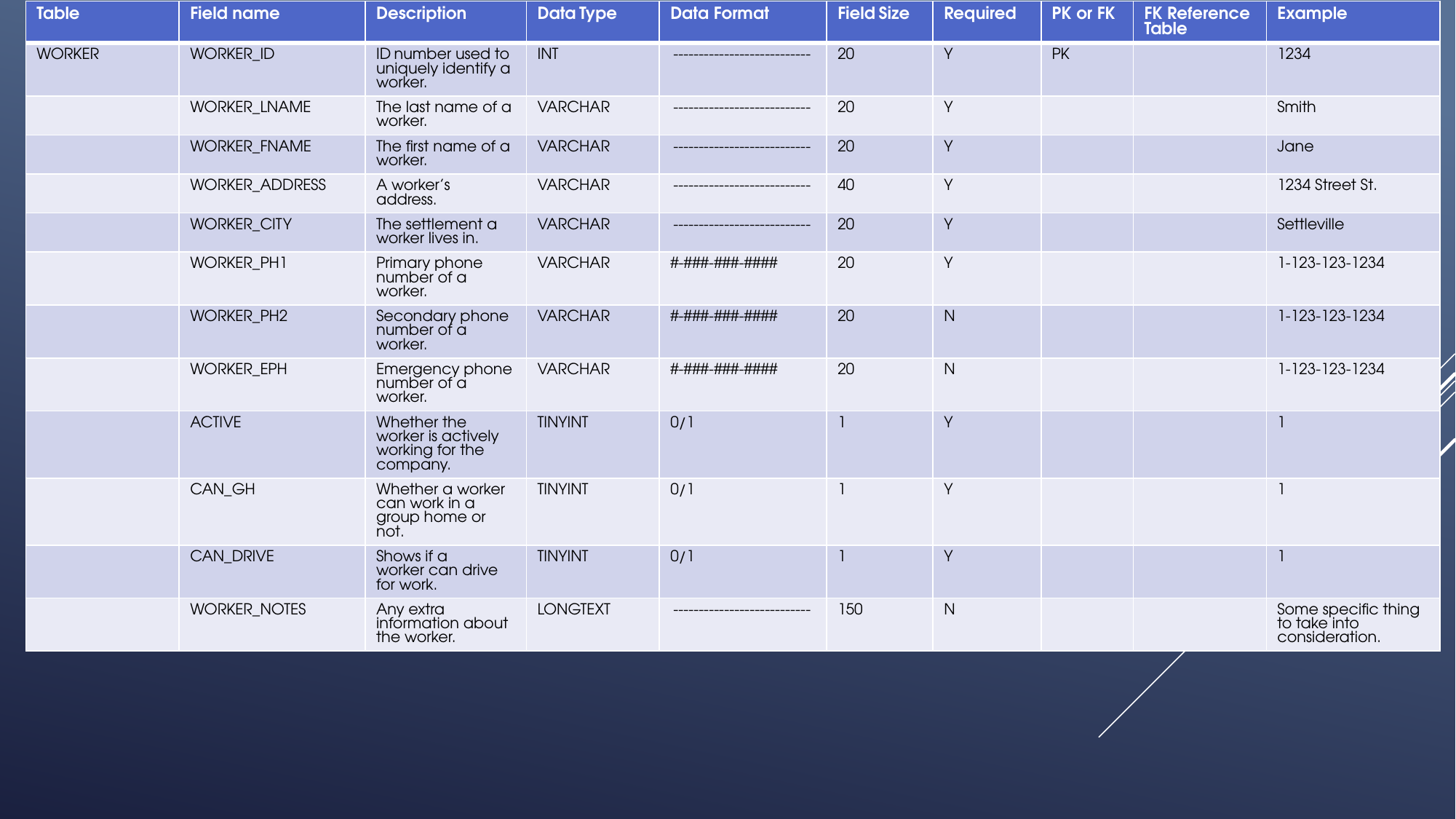

| Table | Field name | Description | Data Type | Data Format | Field Size | Required | PK or FK | FK Reference Table | Example |
| --- | --- | --- | --- | --- | --- | --- | --- | --- | --- |
| WORKER | WORKER\_ID | ID number used to uniquely identify a worker. | INT | --------------------------- | 20 | Y | PK |  | 1234 |
|  | WORKER\_LNAME | The last name of a worker. | VARCHAR | --------------------------- | 20 | Y |  |  | Smith |
|  | WORKER\_FNAME | The first name of a worker. | VARCHAR | --------------------------- | 20 | Y |  |  | Jane |
|  | WORKER\_ADDRESS | A worker’s address. | VARCHAR | --------------------------- | 40 | Y |  |  | 1234 Street St. |
|  | WORKER\_CITY | The settlement a worker lives in. | VARCHAR | --------------------------- | 20 | Y |  |  | Settleville |
|  | WORKER\_PH1 | Primary phone number of a worker. | VARCHAR | #-###-###-#### | 20 | Y |  |  | 1-123-123-1234 |
|  | WORKER\_PH2 | Secondary phone number of a worker. | VARCHAR | #-###-###-#### | 20 | N |  |  | 1-123-123-1234 |
|  | WORKER\_EPH | Emergency phone number of a worker. | VARCHAR | #-###-###-#### | 20 | N |  |  | 1-123-123-1234 |
|  | ACTIVE | Whether the worker is actively working for the company. | TINYINT | 0/1 | 1 | Y |  |  | 1 |
|  | CAN\_GH | Whether a worker can work in a group home or not. | TINYINT | 0/1 | 1 | Y |  |  | 1 |
|  | CAN\_DRIVE | Shows if a worker can drive for work. | TINYINT | 0/1 | 1 | Y |  |  | 1 |
|  | WORKER\_NOTES | Any extra information about the worker. | LONGTEXT | --------------------------- | 150 | N |  |  | Some specific thing to take into consideration. |